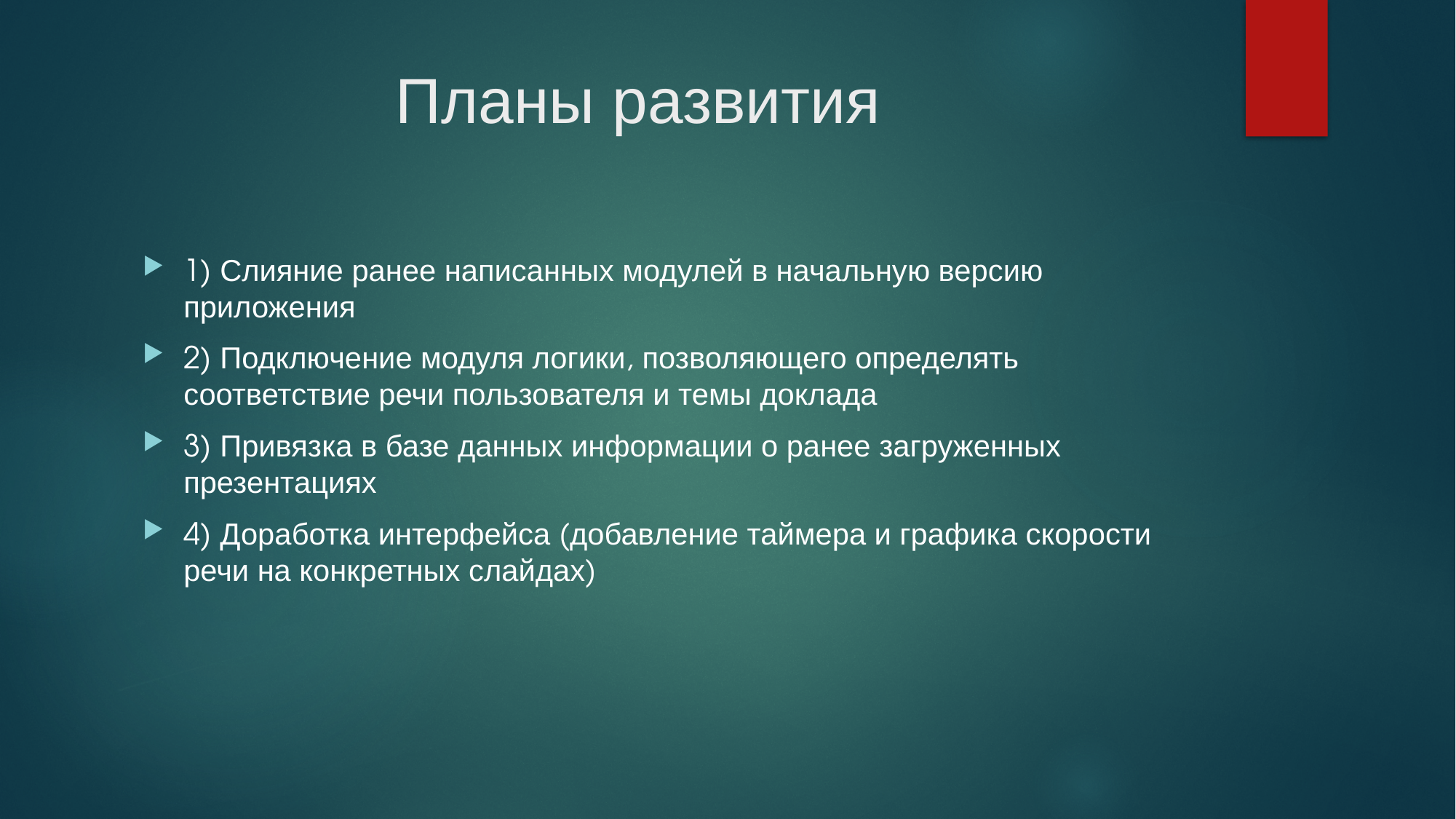

# Планы развития
1) Слияние ранее написанных модулей в начальную версию приложения
2) Подключение модуля логики, позволяющего определять соответствие речи пользователя и темы доклада
3) Привязка в базе данных информации о ранее загруженных презентациях
4) Доработка интерфейса (добавление таймера и графика скорости речи на конкретных слайдах)